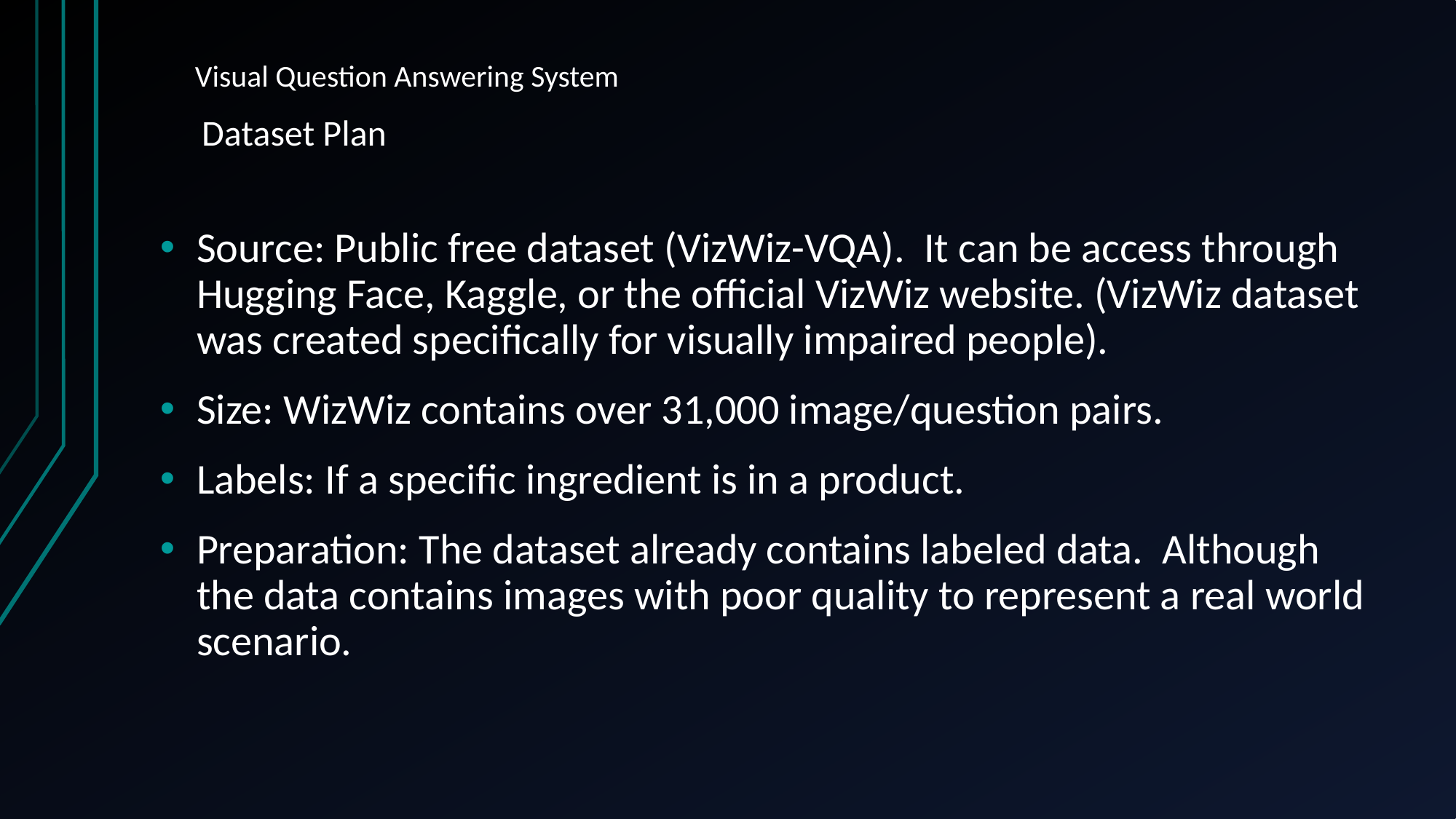

# Visual Question Answering System
Dataset Plan
Source: Public free dataset (VizWiz-VQA).  It can be access through Hugging Face, Kaggle, or the official VizWiz website. (VizWiz dataset was created specifically for visually impaired people).
Size: WizWiz contains over 31,000 image/question pairs.
Labels: If a specific ingredient is in a product.
Preparation: The dataset already contains labeled data.  Although the data contains images with poor quality to represent a real world scenario.